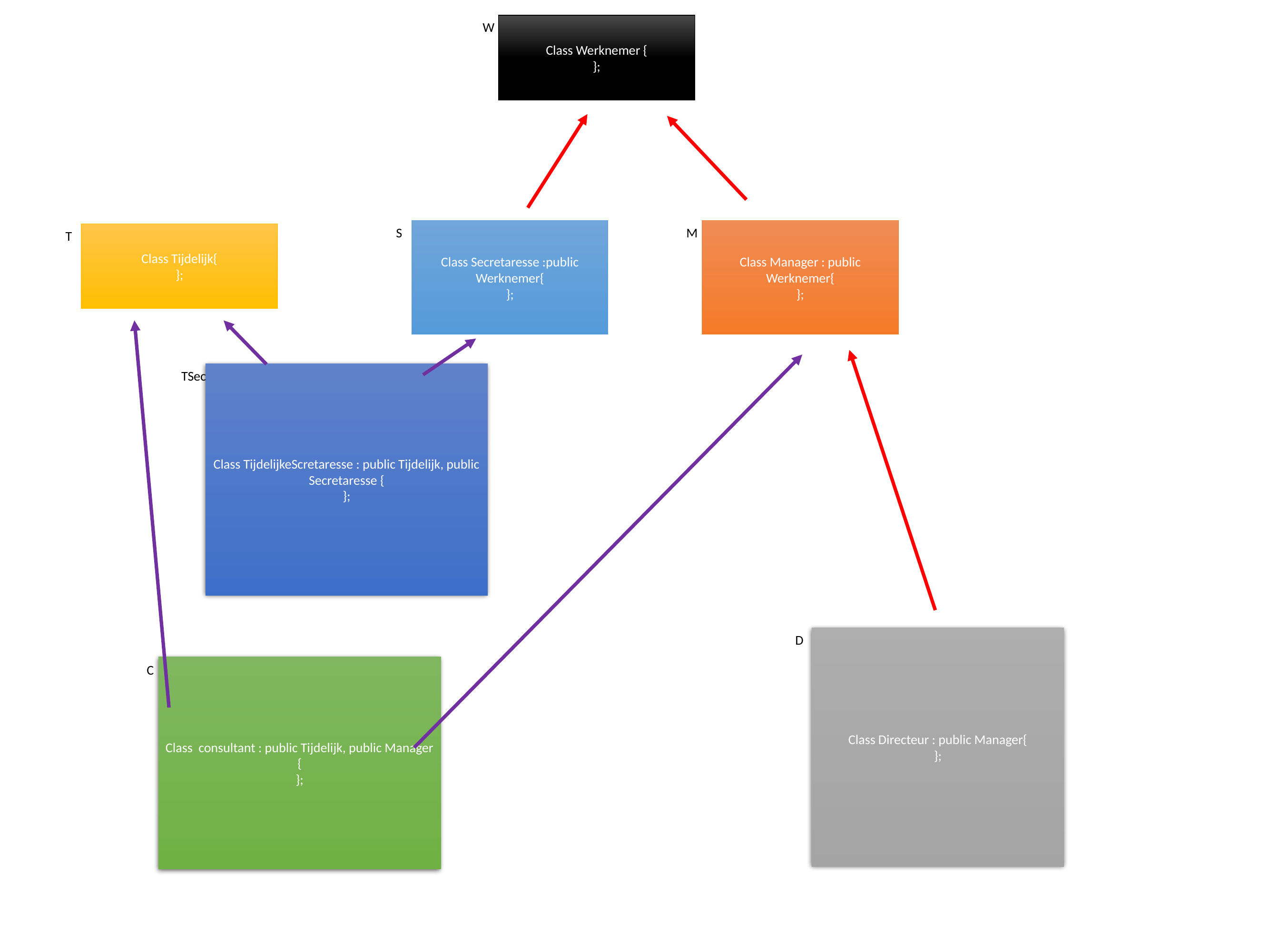

W
Class Werknemer {
};
M
Class Manager : public Werknemer{
};
S
Class Secretaresse :public Werknemer{
};
T
Class Tijdelijk{
};
TSec
Class TijdelijkeScretaresse : public Tijdelijk, public Secretaresse {
};
Class Directeur : public Manager{
};
D
M

W

Class  consultant : public Tijdelijk, public Manager {
};
C
T

M

W

M

M

D